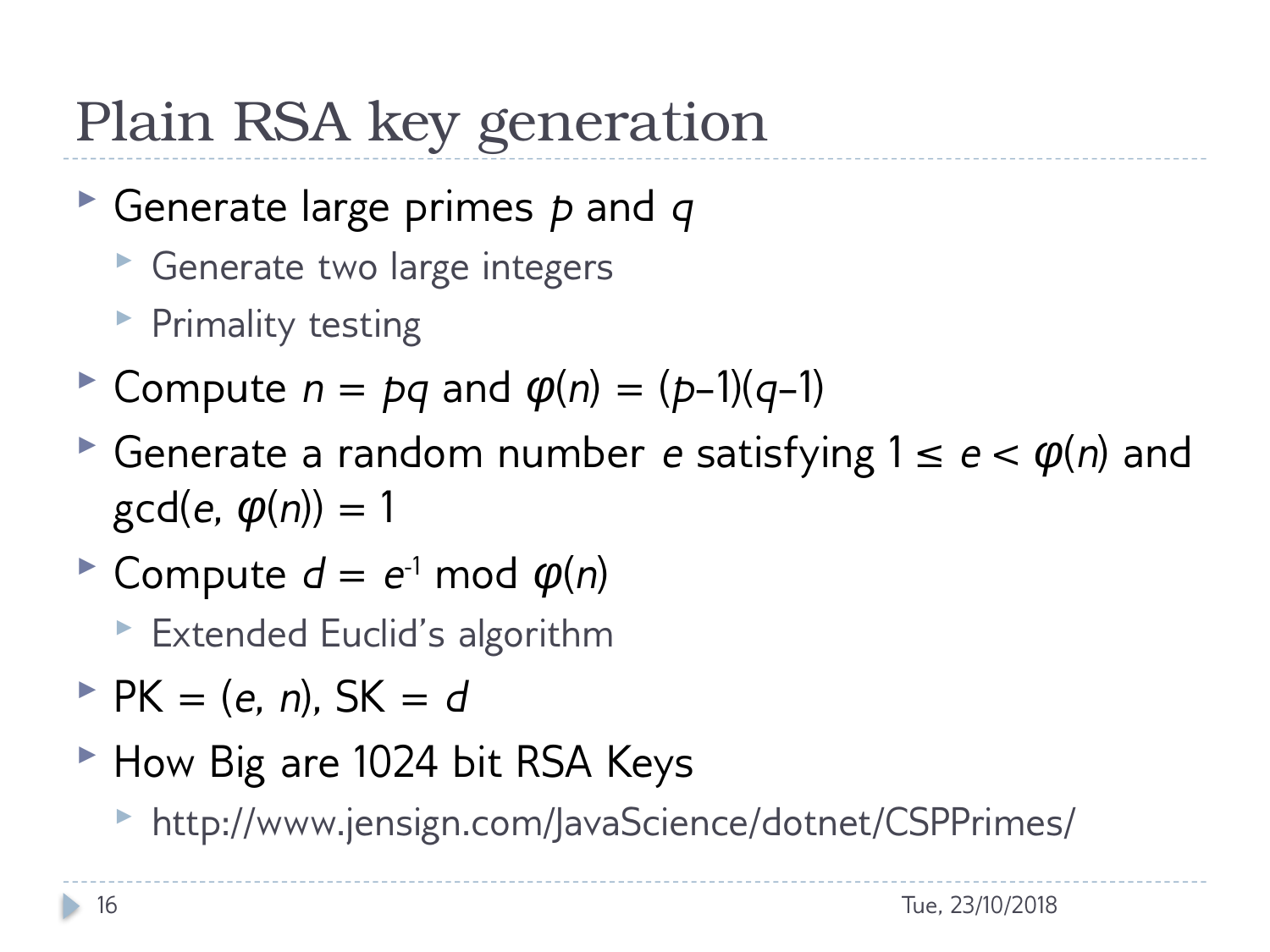

# Plain RSA key generation
Generate large primes p and q
Generate two large integers
Primality testing
Compute n = pq and φ(n) = (p–1)(q–1)
Generate a random number e satisfying 1 ≤ e < φ(n) and gcd(e, φ(n)) = 1
Compute d = e-1 mod φ(n)
Extended Euclid’s algorithm
PK = (e, n), SK = d
How Big are 1024 bit RSA Keys
http://www.jensign.com/JavaScience/dotnet/CSPPrimes/
16
Tue, 23/10/2018